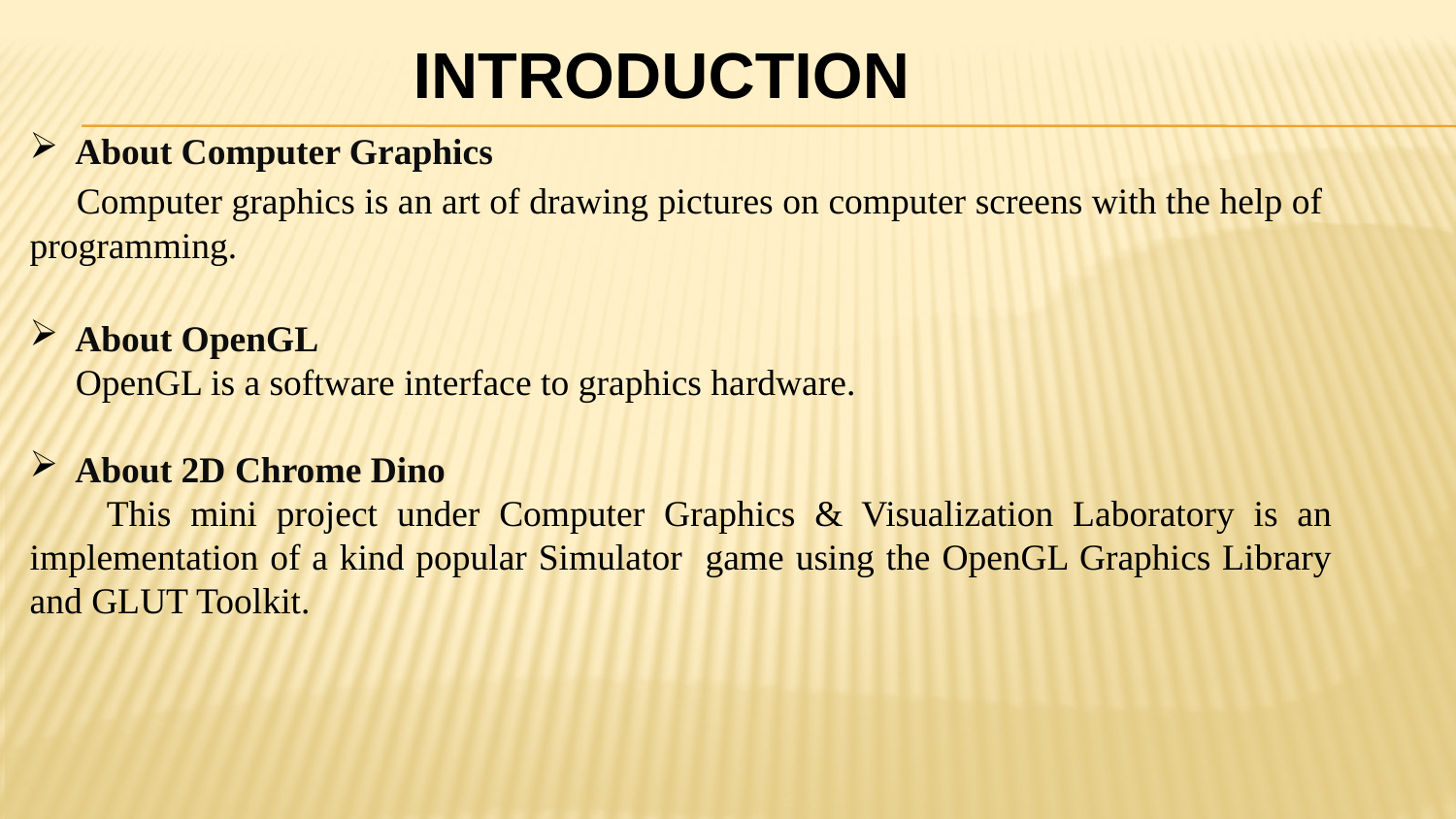

INTRODUCTION
About Computer Graphics
     Computer graphics is an art of drawing pictures on computer screens with the help of  programming.

About OpenGL
     OpenGL is a software interface to graphics hardware.

About 2D Chrome Dino
    This mini project under Computer Graphics & Visualization Laboratory is an implementation of a kind popular Simulator  game using the OpenGL Graphics Library and GLUT Toolkit.